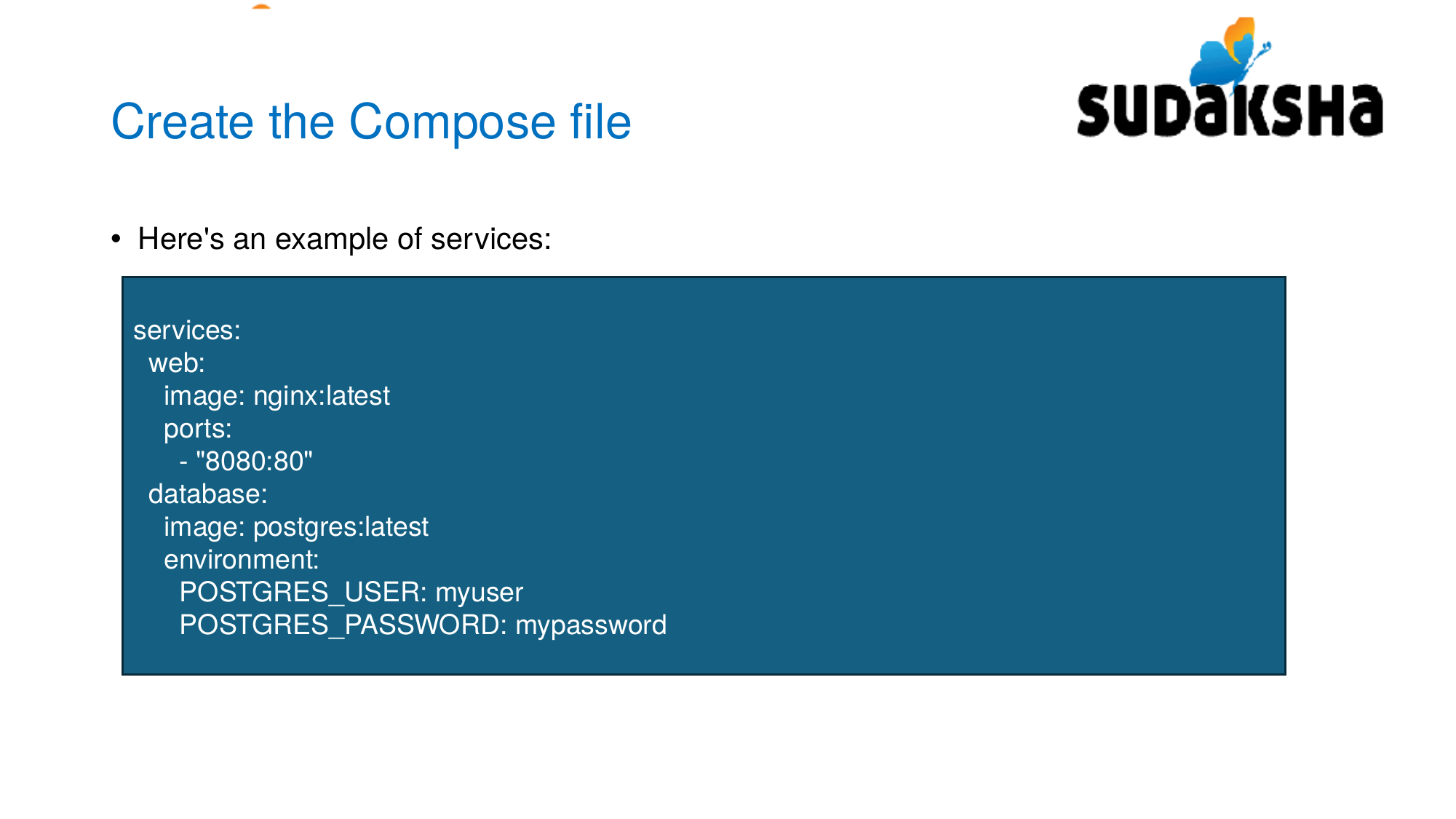

# Create the Compose file
Here's an example of services:
services:
  web:
    image: nginx:latest
    ports:
      - "8080:80"
  database:
    image: postgres:latest
    environment:
      POSTGRES_USER: myuser
      POSTGRES_PASSWORD: mypassword